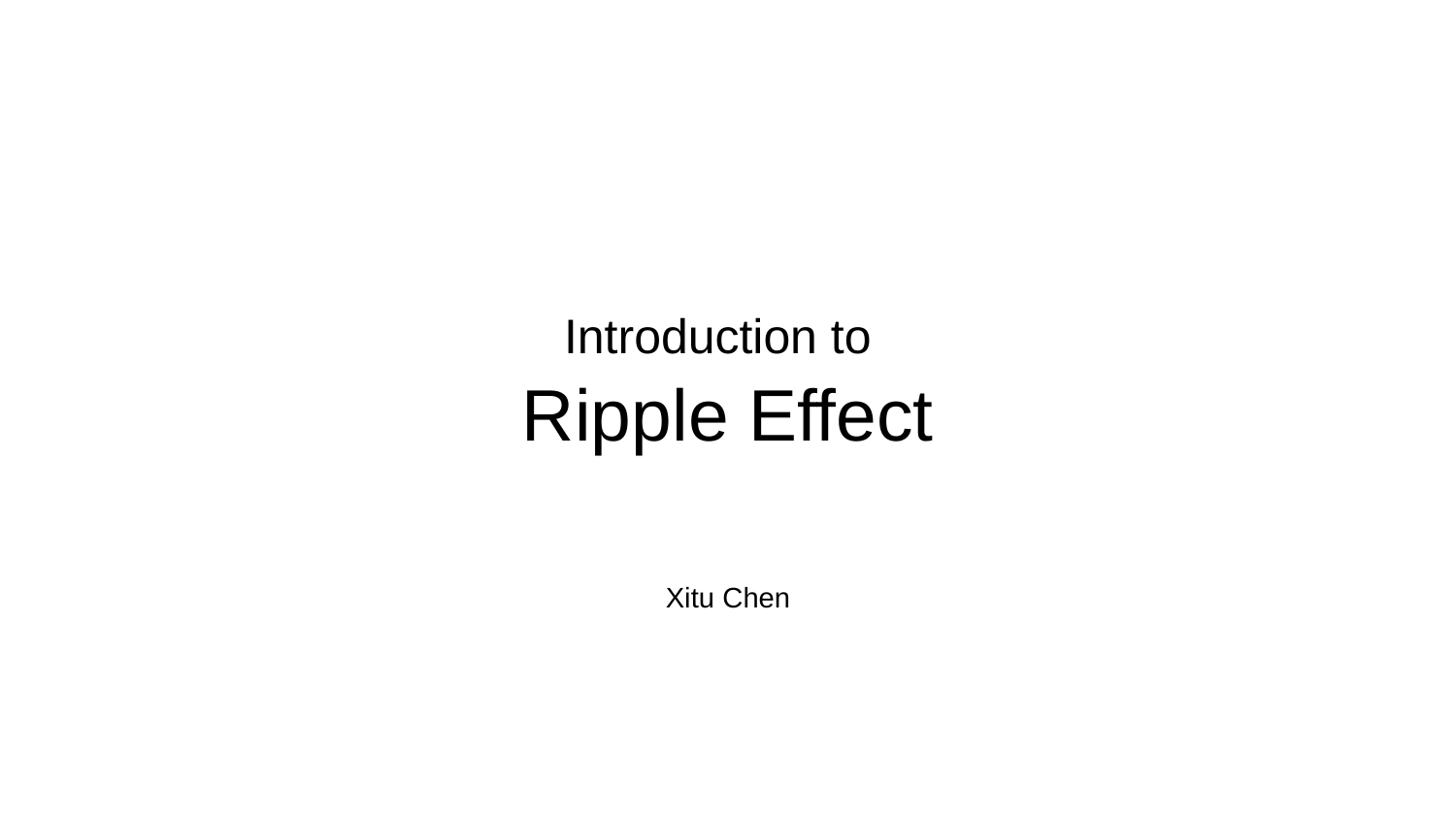

# Introduction to
Ripple Effect
Xitu Chen